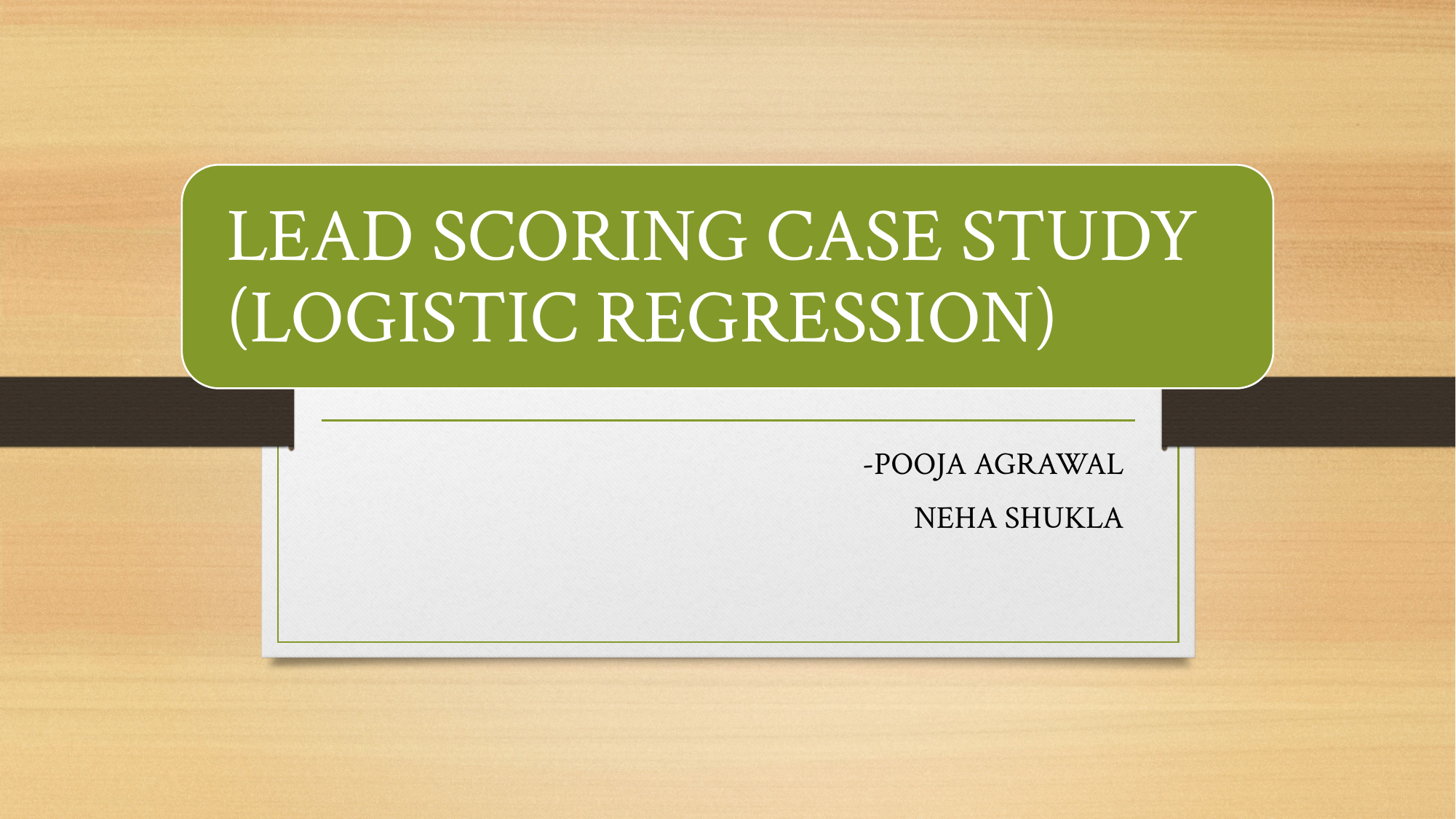

LEAD SCORING CASE STUDY (LOGISTIC REGRESSION)
-POOJA AGRAWAL
NEHA SHUKLA